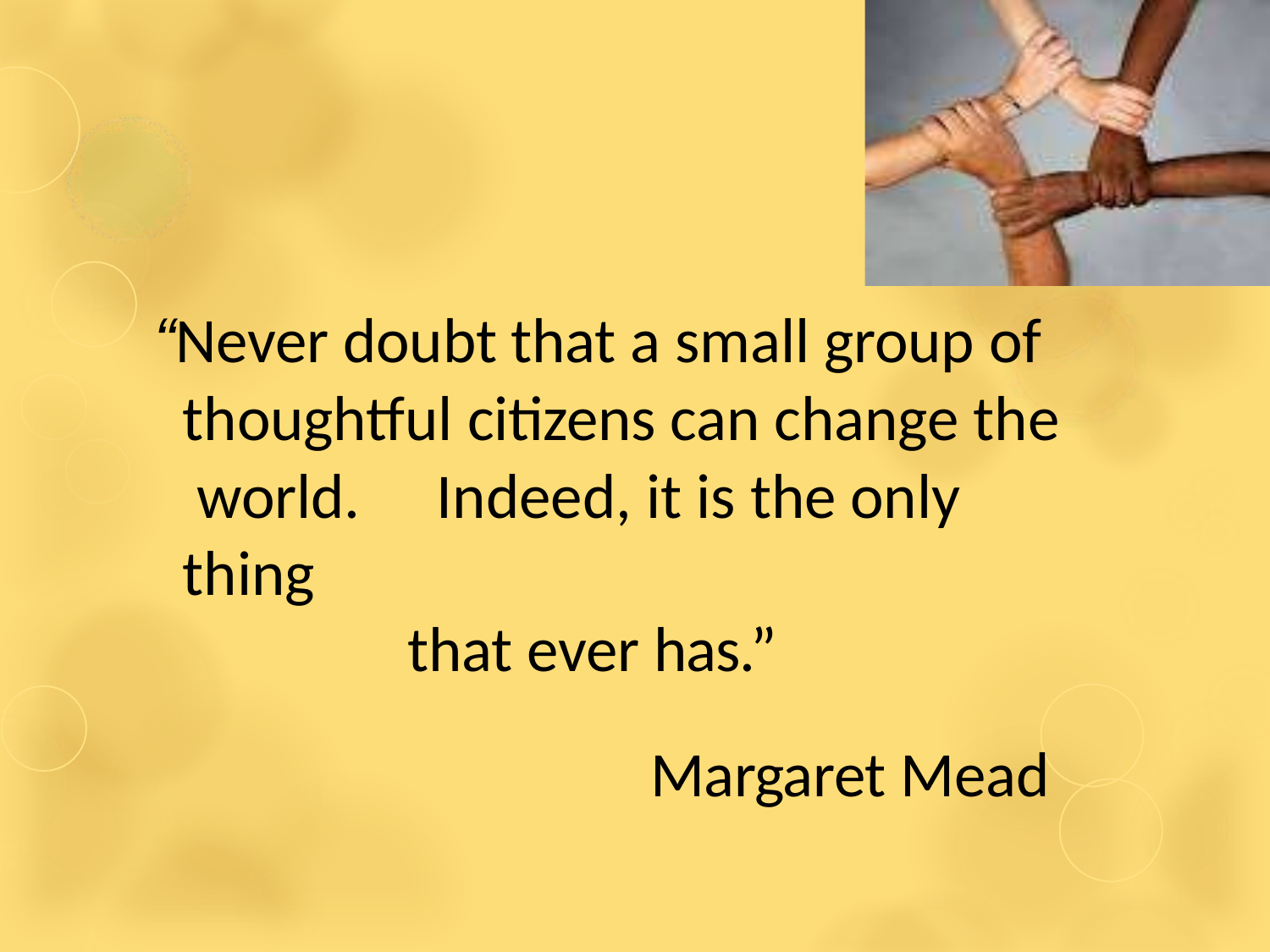

“Never doubt that a small group of  thoughtful citizens can change the  world.	Indeed, it is the only thing
that ever has.”
Margaret Mead